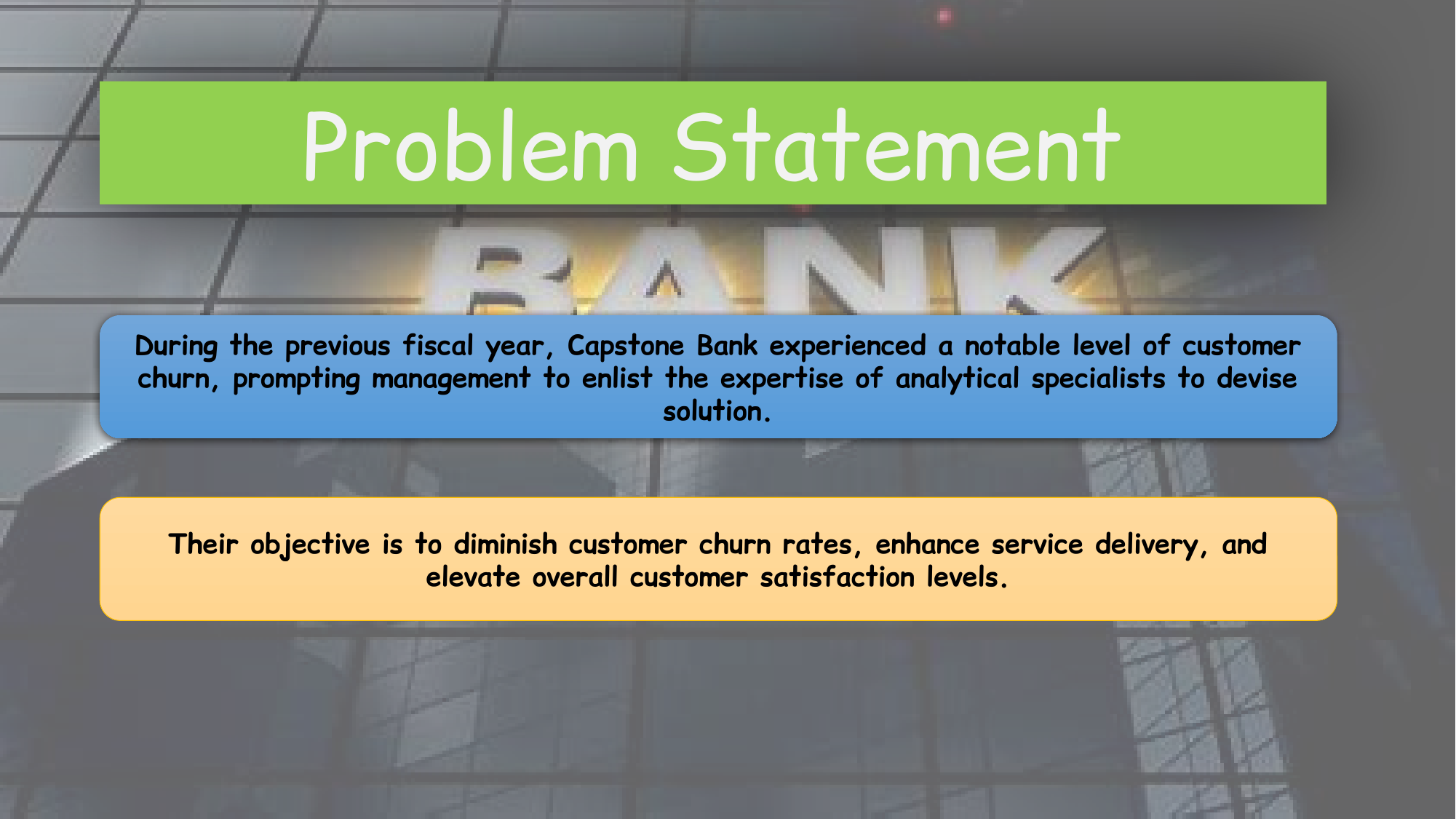

# Problem Statement
During the previous fiscal year, Capstone Bank experienced a notable level of customer churn, prompting management to enlist the expertise of analytical specialists to devise solution.
Their objective is to diminish customer churn rates, enhance service delivery, and elevate overall customer satisfaction levels.